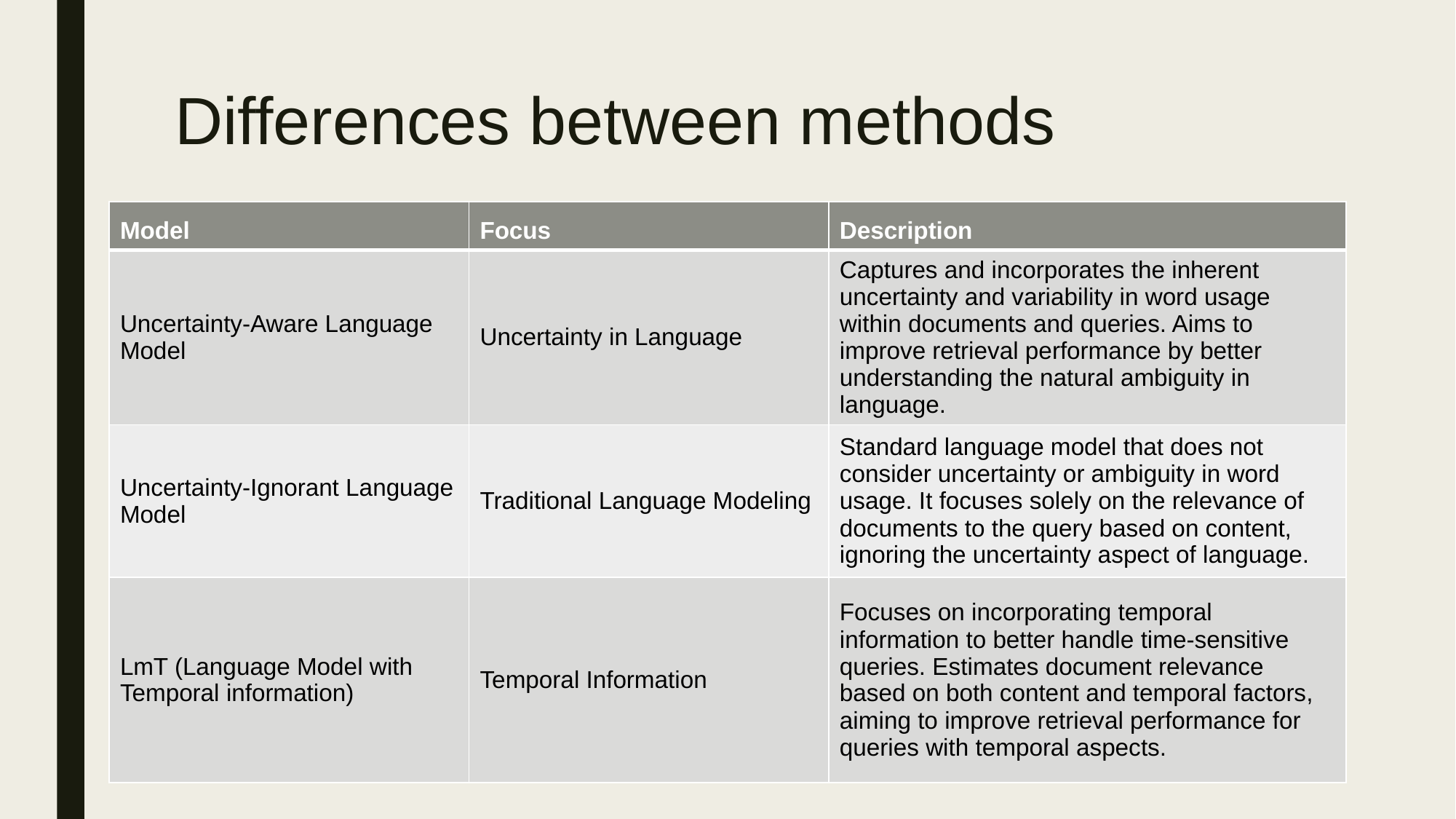

# Differences between methods
| Model | Focus | Description |
| --- | --- | --- |
| Uncertainty-Aware Language Model | Uncertainty in Language | Captures and incorporates the inherent uncertainty and variability in word usage within documents and queries. Aims to improve retrieval performance by better understanding the natural ambiguity in language. |
| Uncertainty-Ignorant Language Model | Traditional Language Modeling | Standard language model that does not consider uncertainty or ambiguity in word usage. It focuses solely on the relevance of documents to the query based on content, ignoring the uncertainty aspect of language. |
| LmT (Language Model with Temporal information) | Temporal Information | Focuses on incorporating temporal information to better handle time-sensitive queries. Estimates document relevance based on both content and temporal factors, aiming to improve retrieval performance for queries with temporal aspects. |